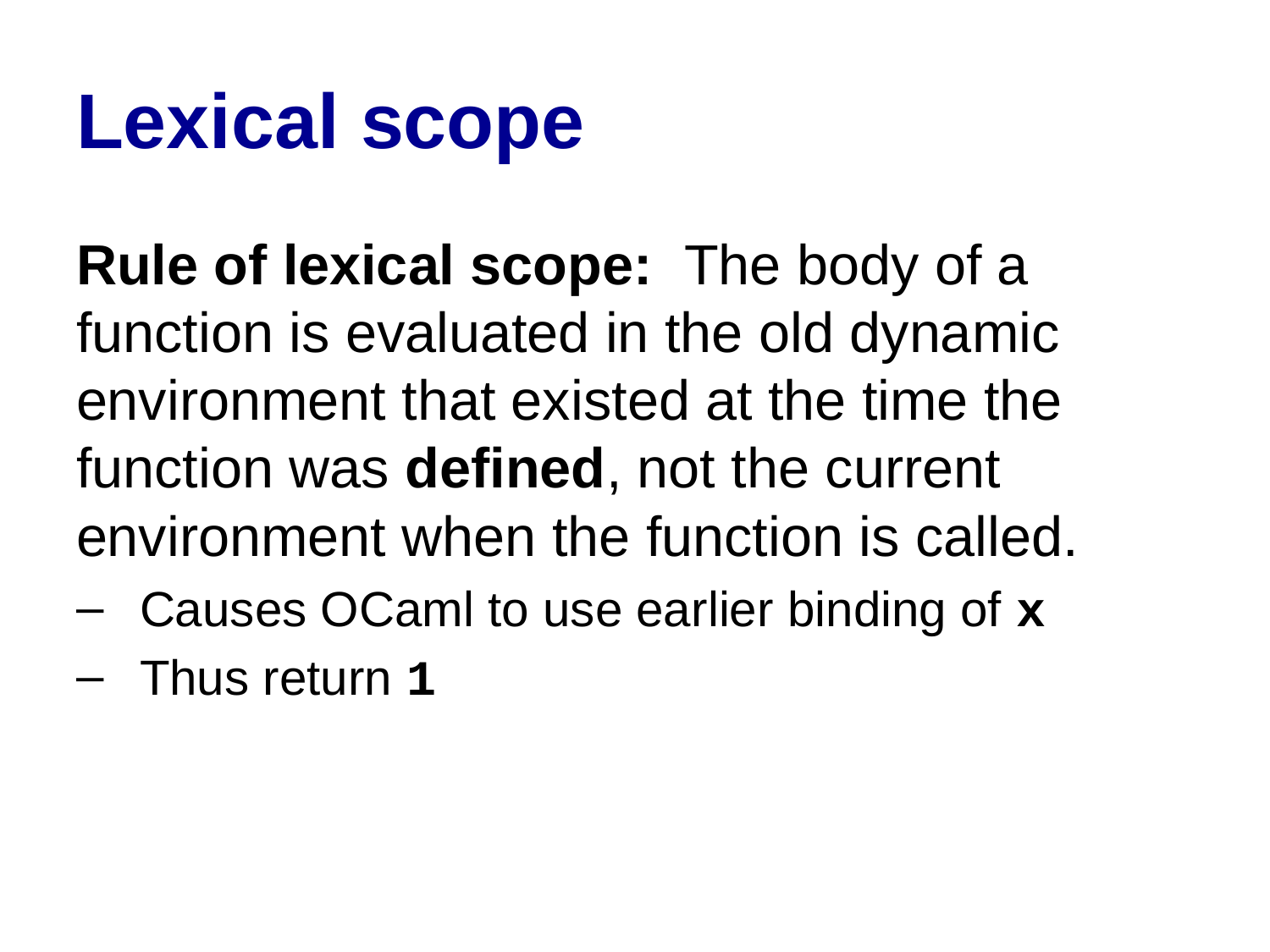

# Lexical scope
Rule of lexical scope:  The body of a function is evaluated in the old dynamic environment that existed at the time the function was defined, not the current environment when the function is called.
Causes OCaml to use earlier binding of x
Thus return 1